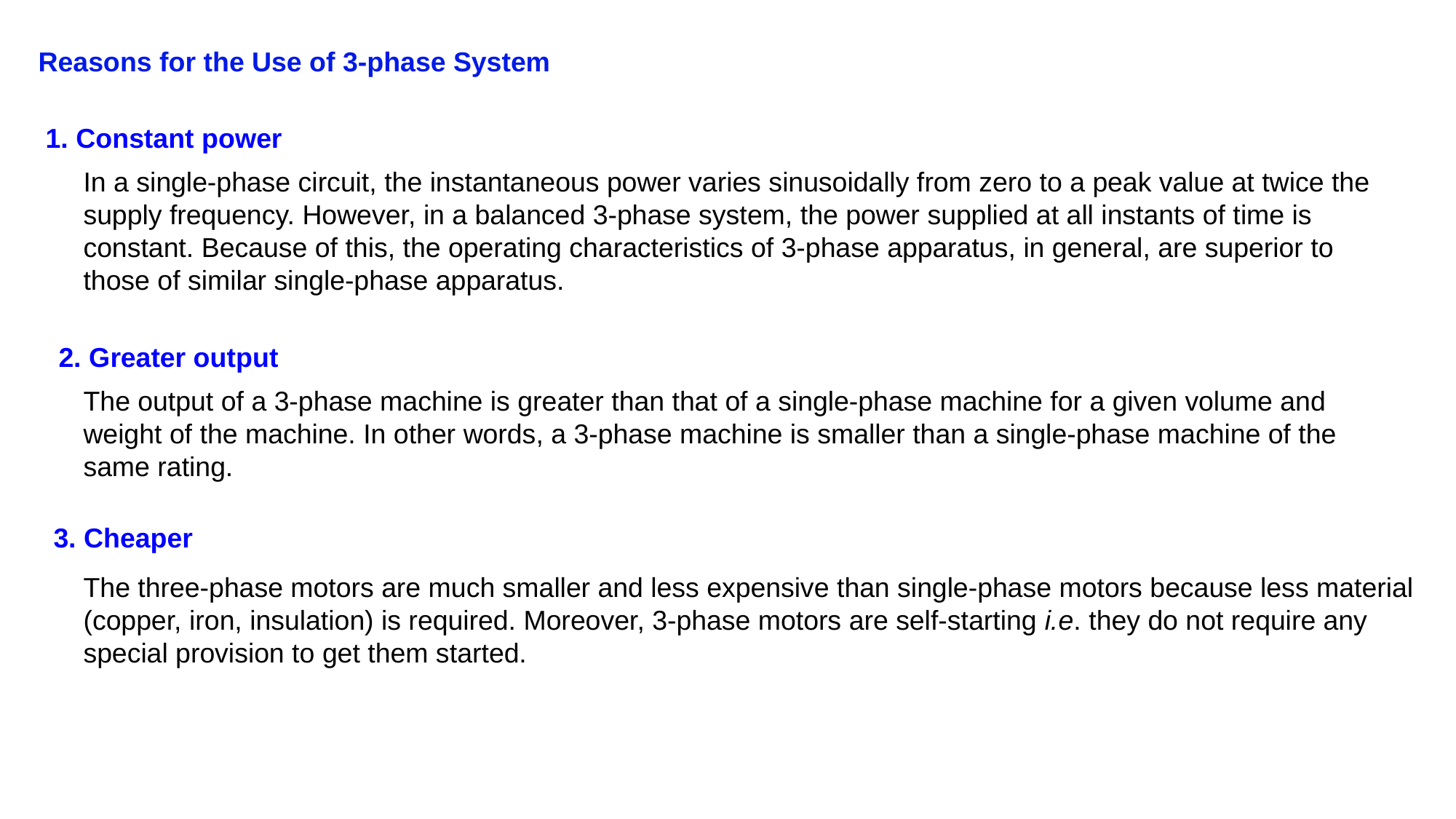

Reasons for the Use of 3-phase System
1. Constant power
In a single-phase circuit, the instantaneous power varies sinusoidally from zero to a peak value at twice the supply frequency. However, in a balanced 3-phase system, the power supplied at all instants of time is constant. Because of this, the operating characteristics of 3-phase apparatus, in general, are superior to those of similar single-phase apparatus.
2. Greater output
The output of a 3-phase machine is greater than that of a single-phase machine for a given volume and weight of the machine. In other words, a 3-phase machine is smaller than a single-phase machine of the same rating.
3. Cheaper
The three-phase motors are much smaller and less expensive than single-phase motors because less material (copper, iron, insulation) is required. Moreover, 3-phase motors are self-starting i.e. they do not require any special provision to get them started.